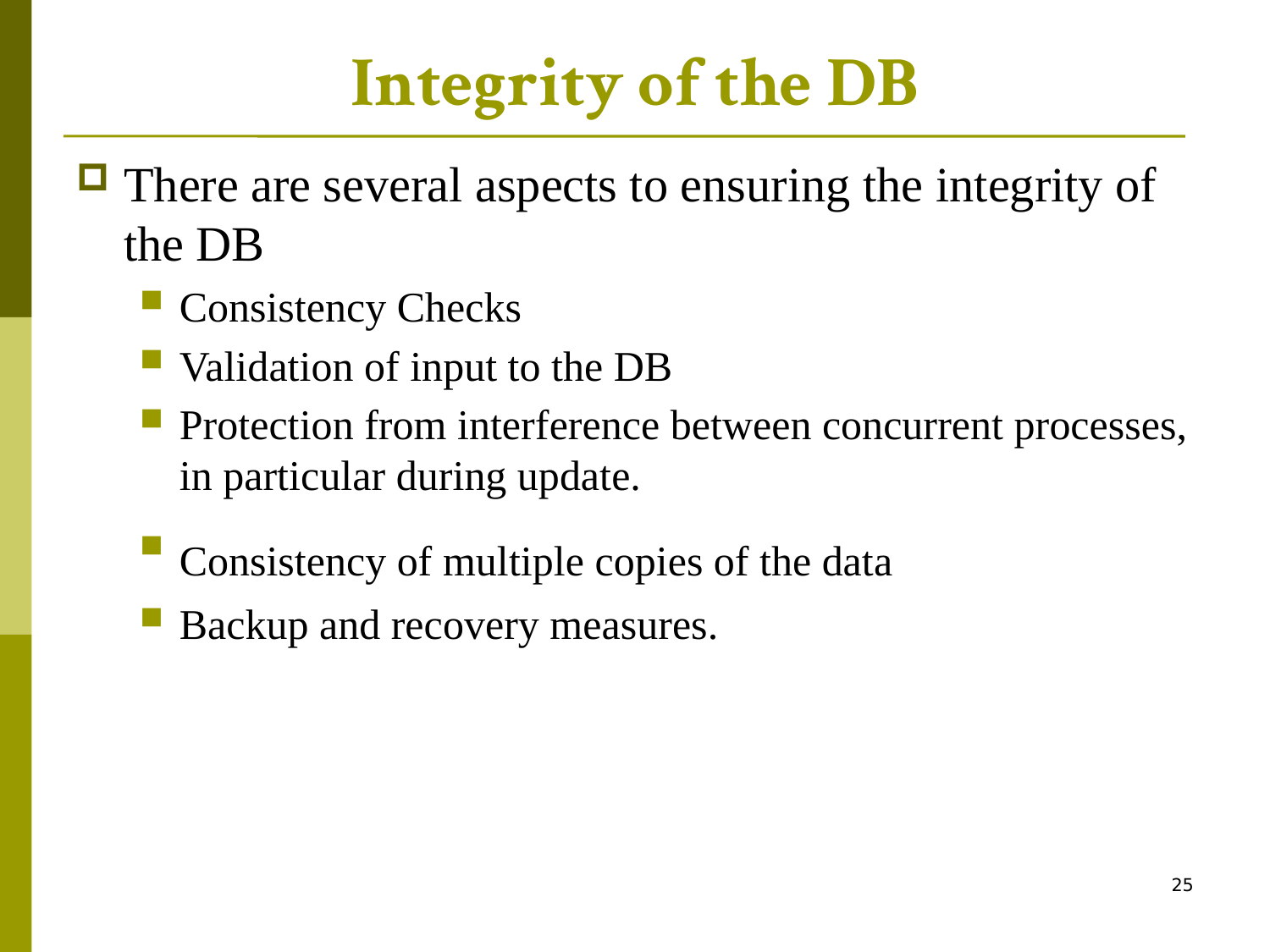

# Integrity of the DB
There are several aspects to ensuring the integrity of the DB
Consistency Checks
Validation of input to the DB
Protection from interference between concurrent processes, in particular during update.
Consistency of multiple copies of the data
Backup and recovery measures.

25